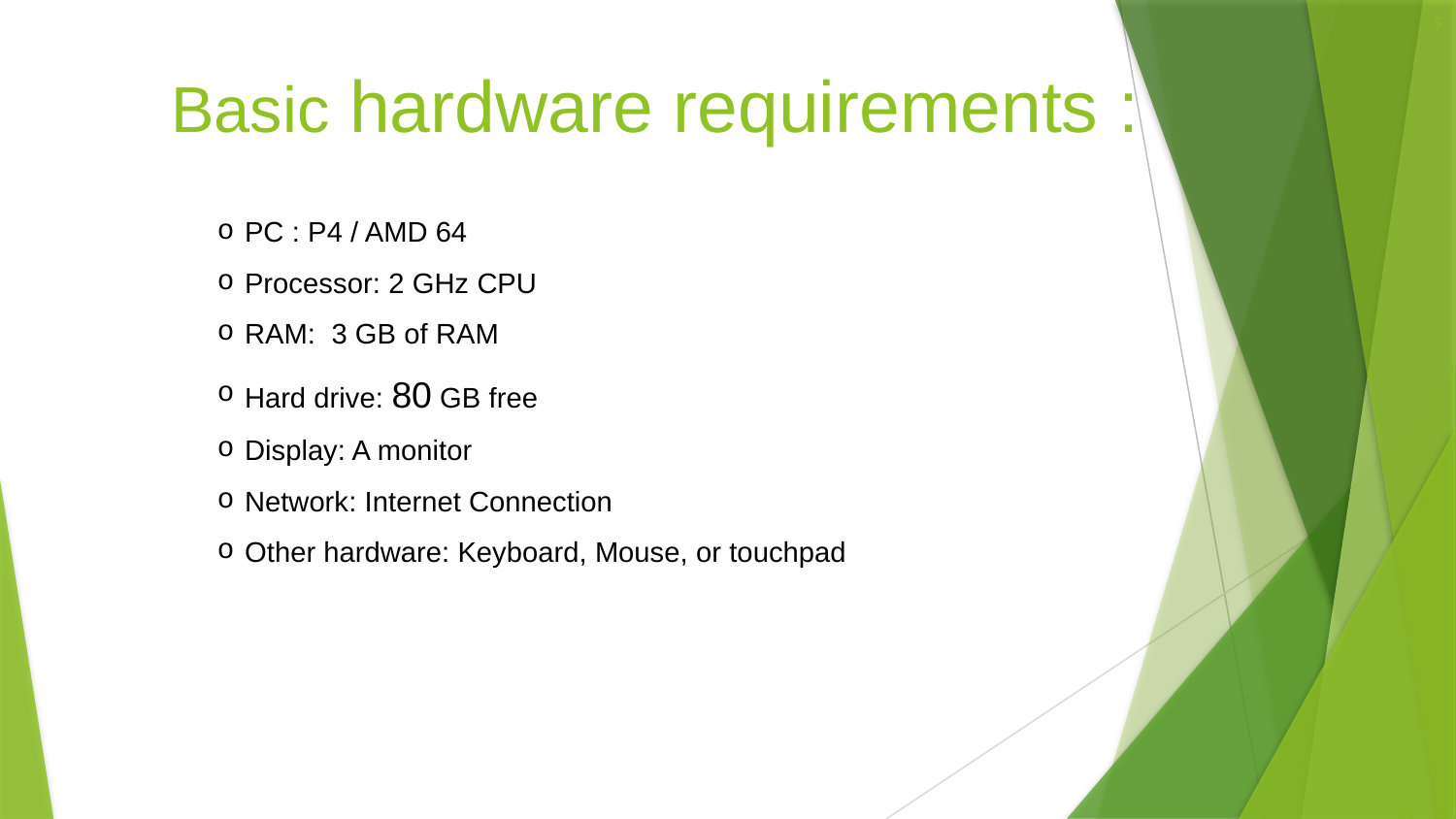

5
# Basic hardware requirements :
PC : P4 / AMD 64
Processor: 2 GHz CPU
RAM:  3 GB of RAM
Hard drive: 80 GB free
Display: A monitor
Network: Internet Connection
Other hardware: Keyboard, Mouse, or touchpad